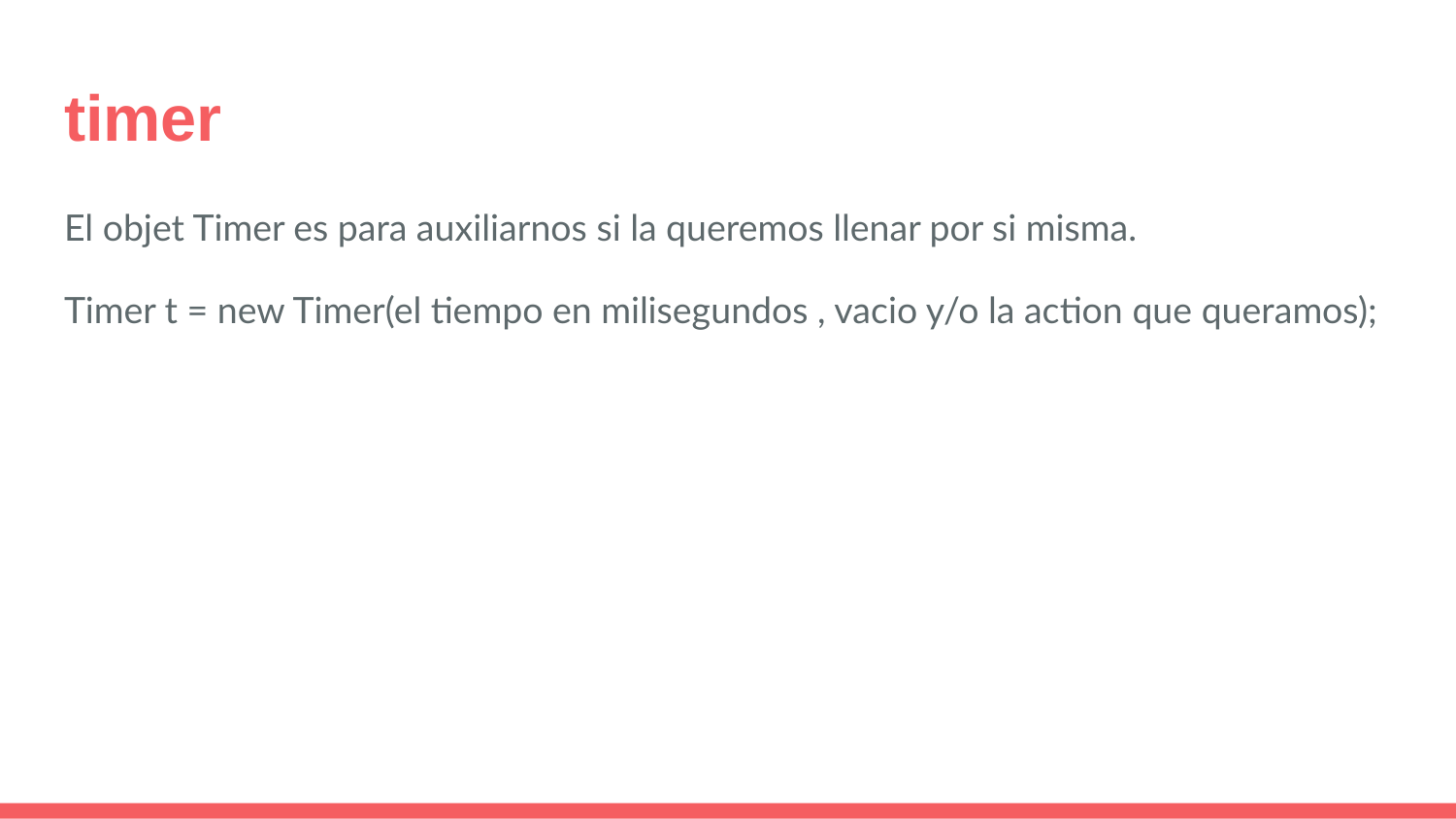

# timer
El objet Timer es para auxiliarnos si la queremos llenar por si misma.
Timer t = new Timer(el tiempo en milisegundos , vacio y/o la action que queramos);